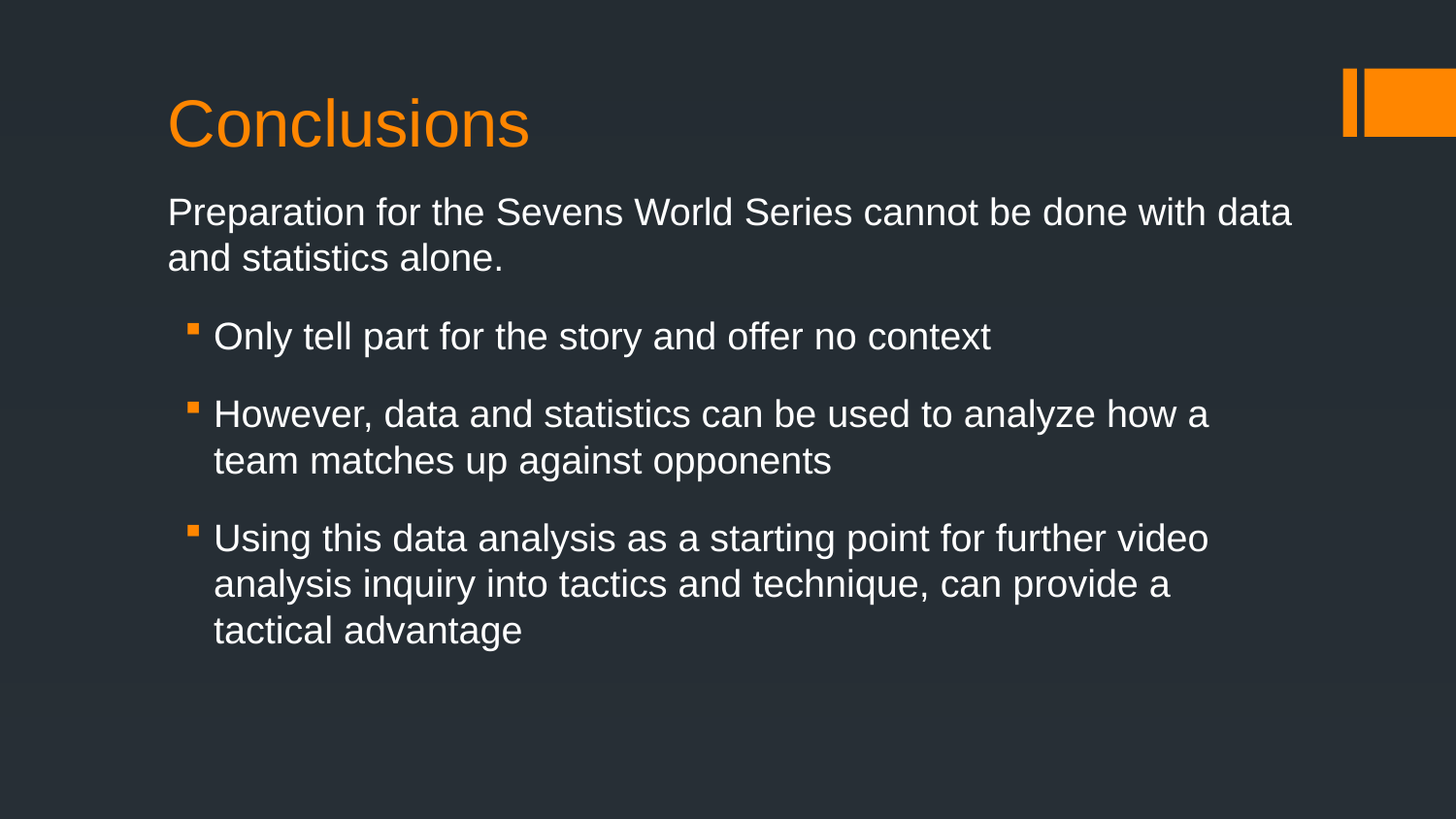

# Conclusions
Preparation for the Sevens World Series cannot be done with data and statistics alone.
Only tell part for the story and offer no context
However, data and statistics can be used to analyze how a team matches up against opponents
Using this data analysis as a starting point for further video analysis inquiry into tactics and technique, can provide a tactical advantage